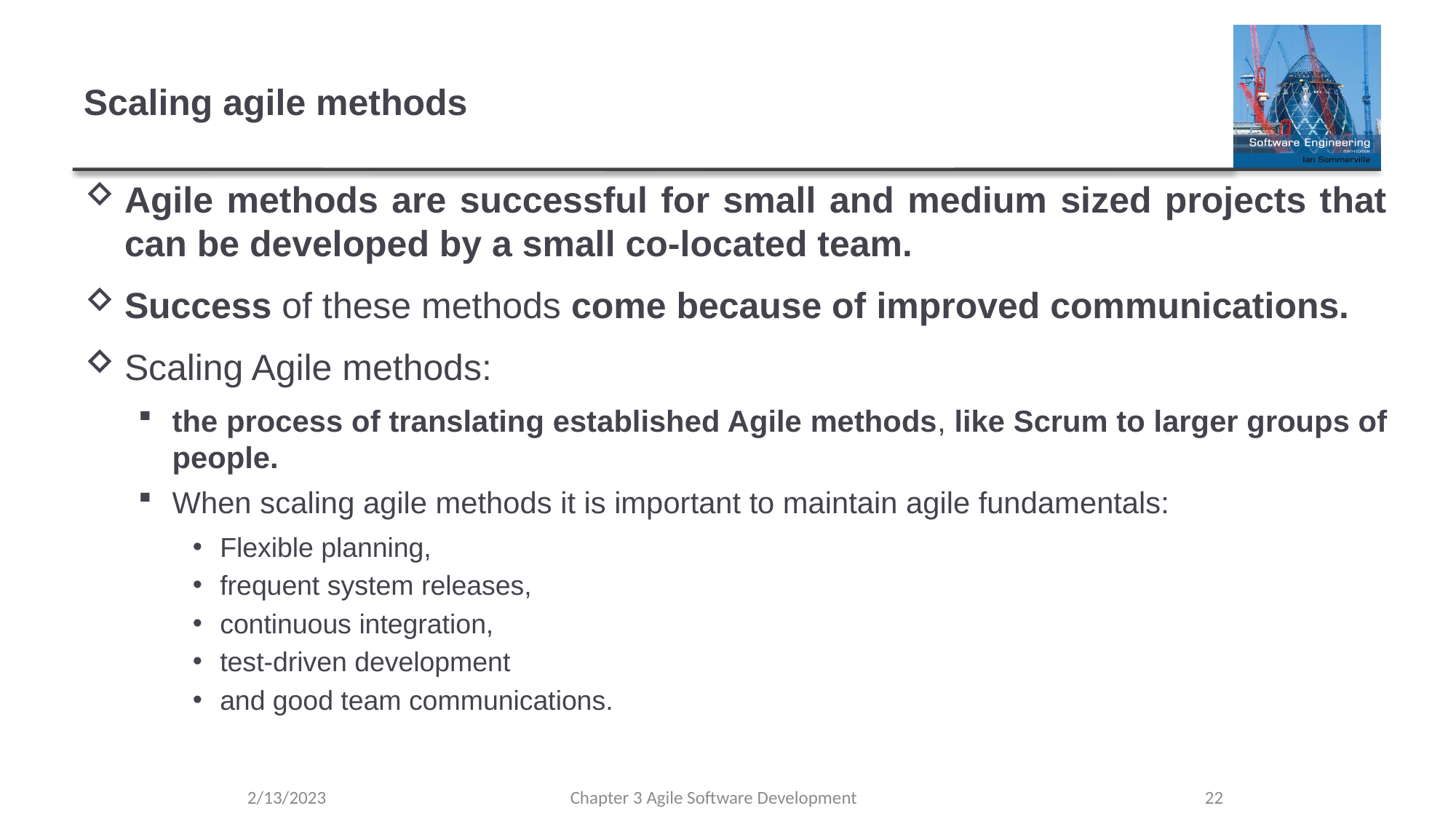

# Scaling agile methods
Agile methods are successful for small and medium sized projects that can be developed by a small co-located team.
Success of these methods come because of improved communications.
Scaling Agile methods:
the process of translating established Agile methods, like Scrum to larger groups of people.
When scaling agile methods it is important to maintain agile fundamentals:
Flexible planning,
frequent system releases,
continuous integration,
test-driven development
and good team communications.

Chapter 3 Agile Software Development
2/13/2023
22